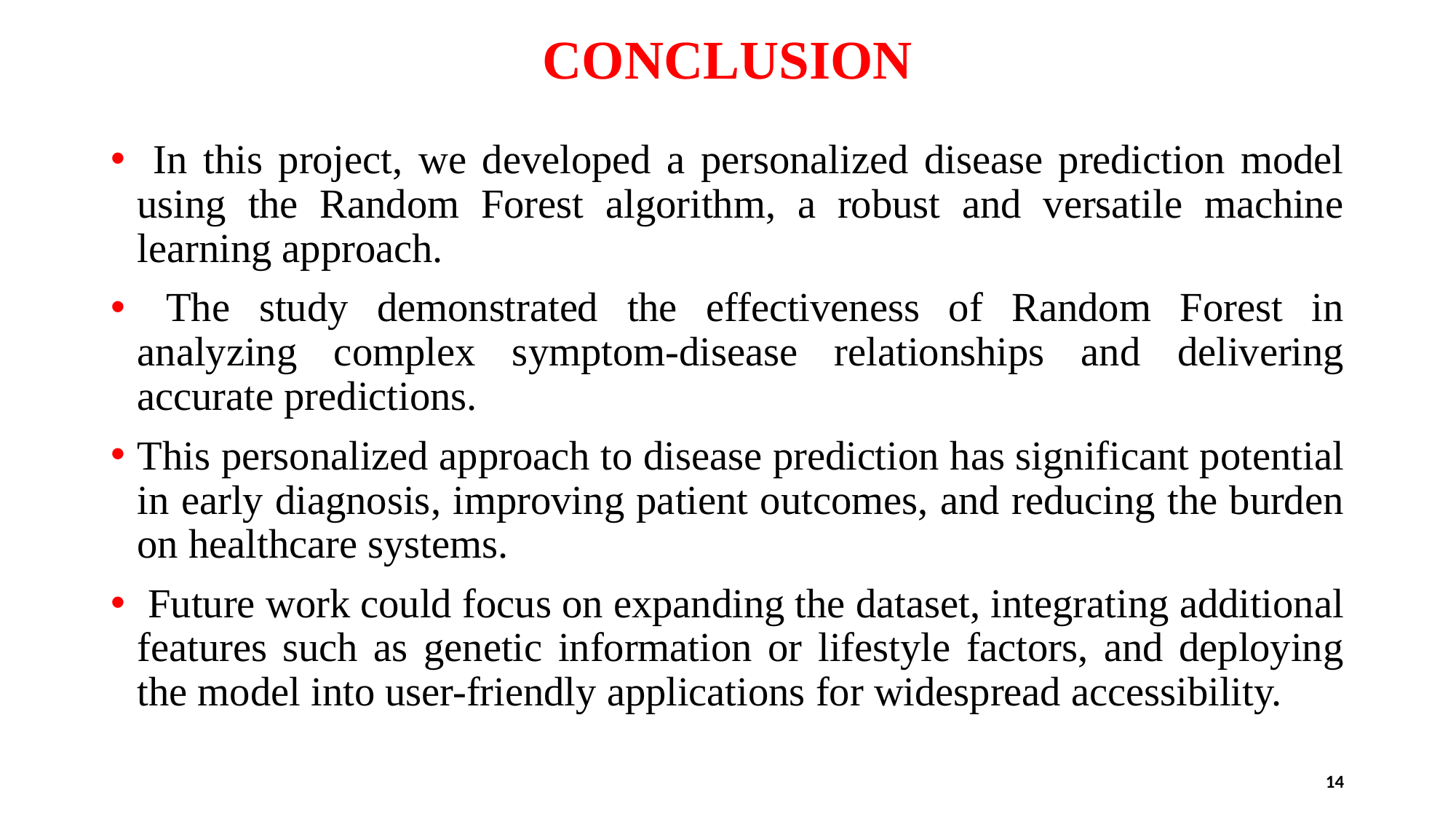

# CONCLUSION
 In this project, we developed a personalized disease prediction model using the Random Forest algorithm, a robust and versatile machine learning approach.
 The study demonstrated the effectiveness of Random Forest in analyzing complex symptom-disease relationships and delivering accurate predictions.
This personalized approach to disease prediction has significant potential in early diagnosis, improving patient outcomes, and reducing the burden on healthcare systems.
 Future work could focus on expanding the dataset, integrating additional features such as genetic information or lifestyle factors, and deploying the model into user-friendly applications for widespread accessibility.
14